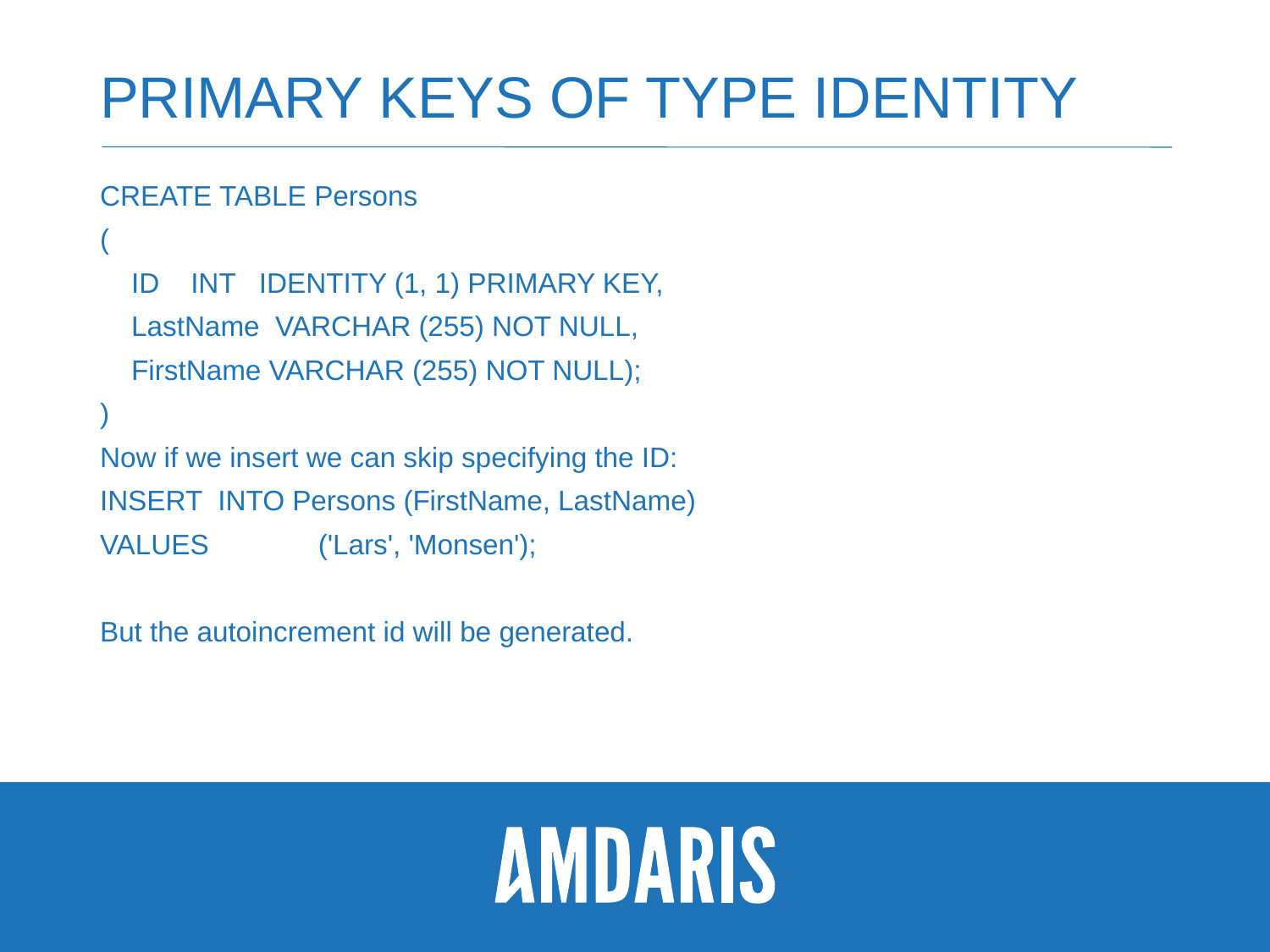

# Primary keys of type Identity
CREATE TABLE Persons
(
    ID    INT   IDENTITY (1, 1) PRIMARY KEY,
    LastName  VARCHAR (255) NOT NULL,
    FirstName VARCHAR (255) NOT NULL);
)
Now if we insert we can skip specifying the ID:
INSERT  INTO Persons (FirstName, LastName)
VALUES              ('Lars', 'Monsen');

But the autoincrement id will be generated.